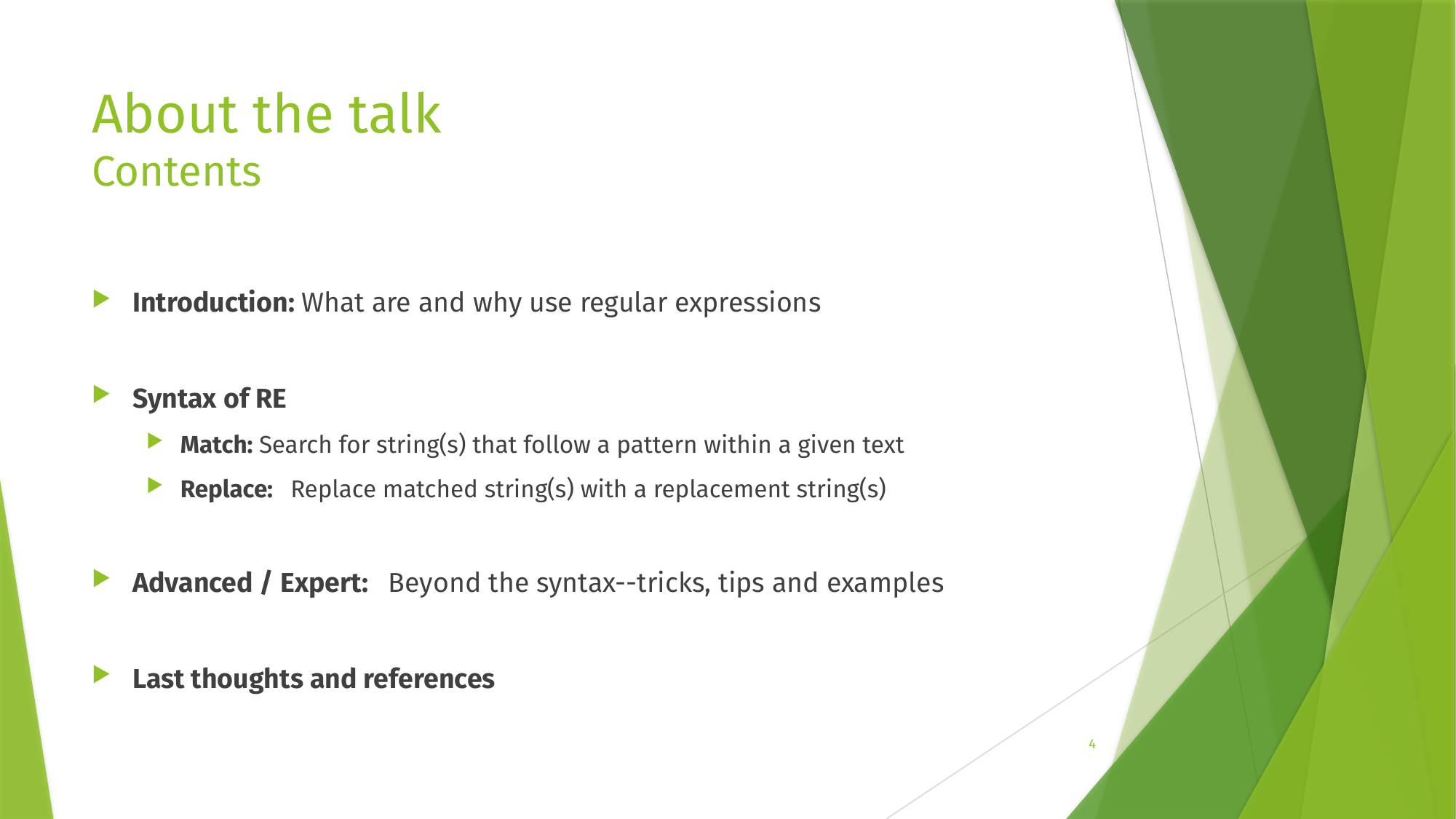

# About the talk Contents
Introduction: What are and why use regular expressions

Syntax of RE
Match: Search for string(s) that follow a pattern within a given text
Replace:   Replace matched string(s) with a replacement string(s)

Advanced / Expert:   Beyond the syntax--tricks, tips and examples

Last thoughts and references
4